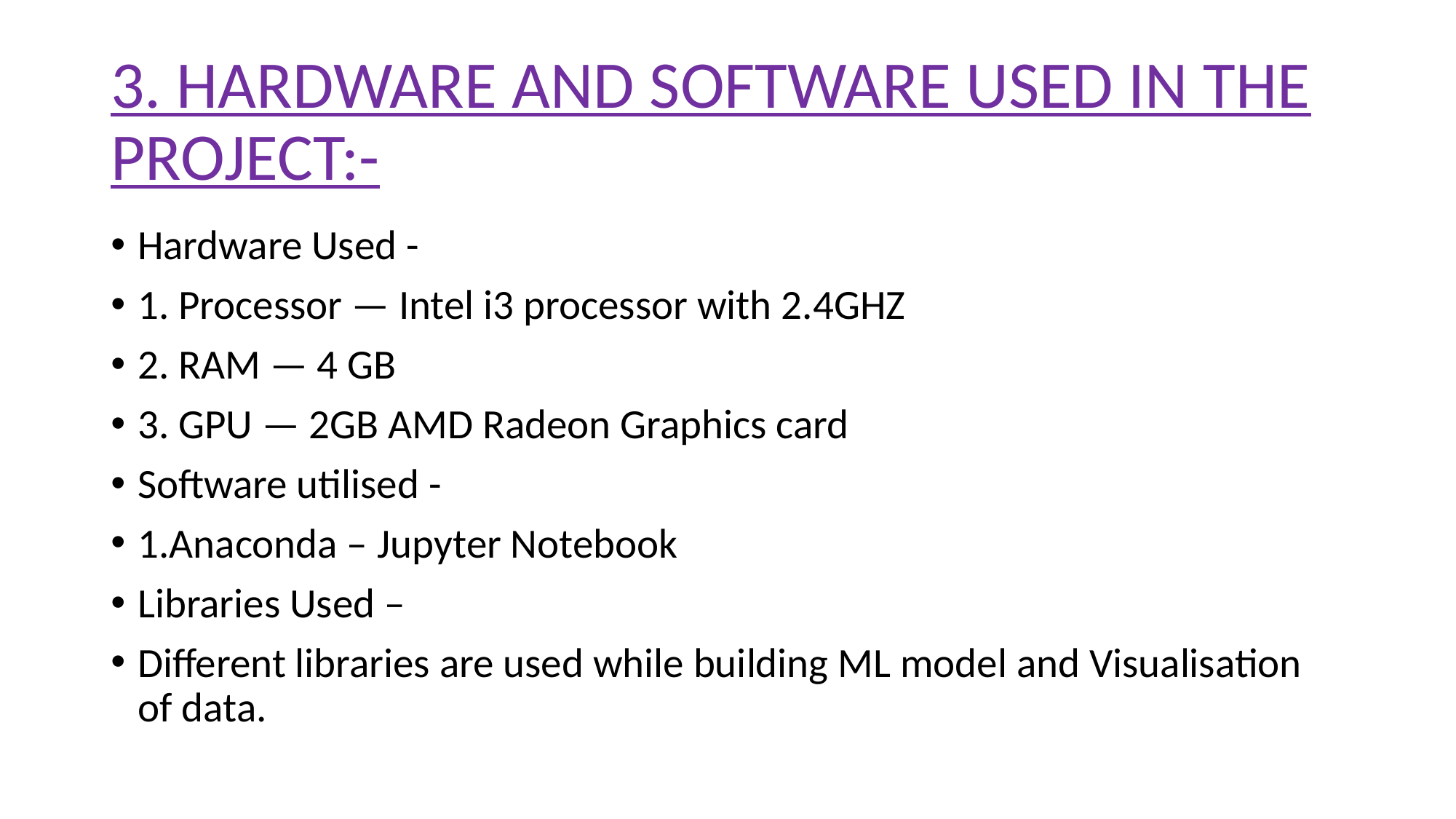

# 3. HARDWARE AND SOFTWARE USED IN THE PROJECT:-
Hardware Used -
1. Processor — Intel i3 processor with 2.4GHZ
2. RAM — 4 GB
3. GPU — 2GB AMD Radeon Graphics card
Software utilised -
1.Anaconda – Jupyter Notebook
Libraries Used –
Different libraries are used while building ML model and Visualisation of data.